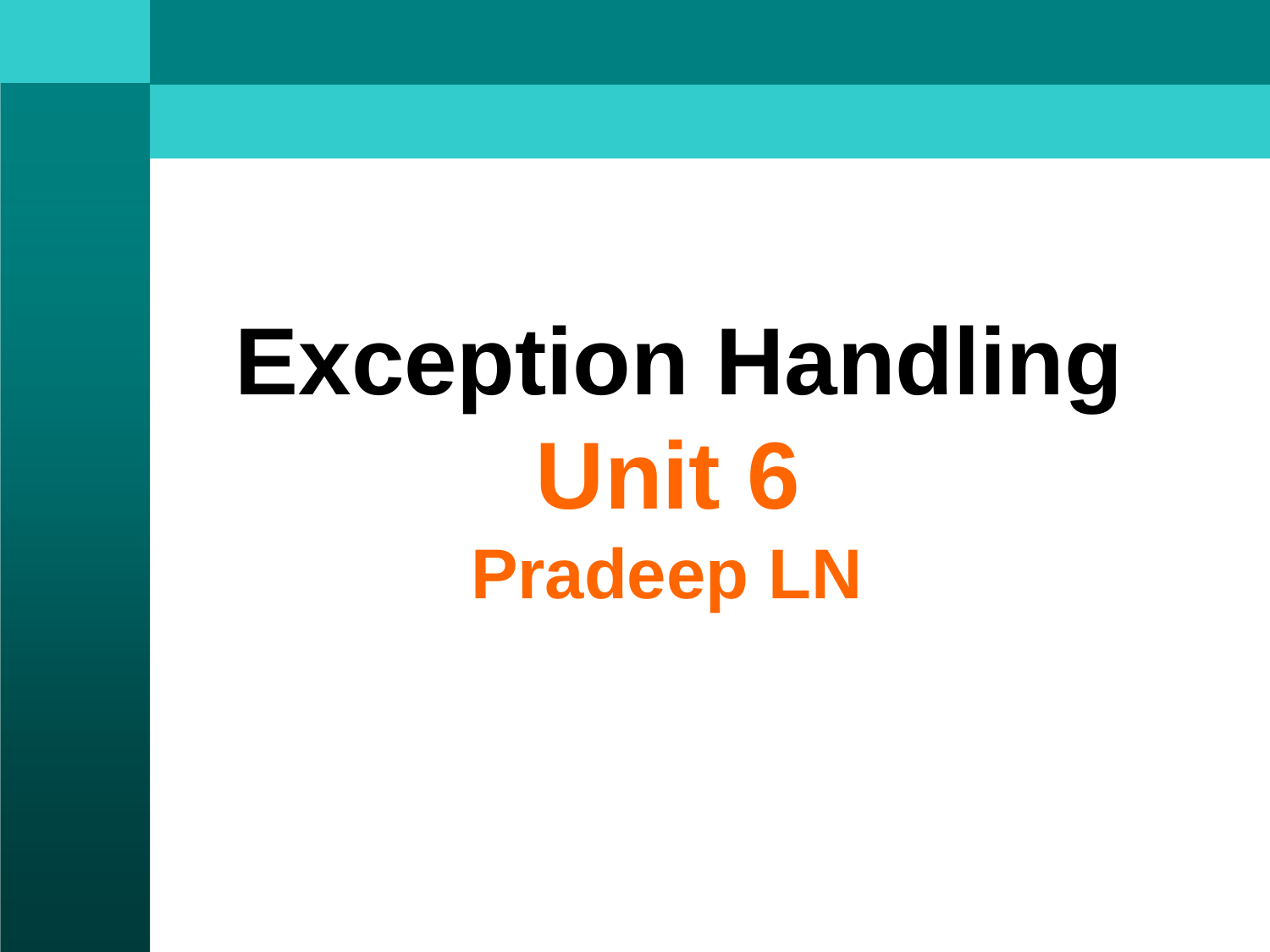

# Exception Handling
Unit 6
Pradeep LN